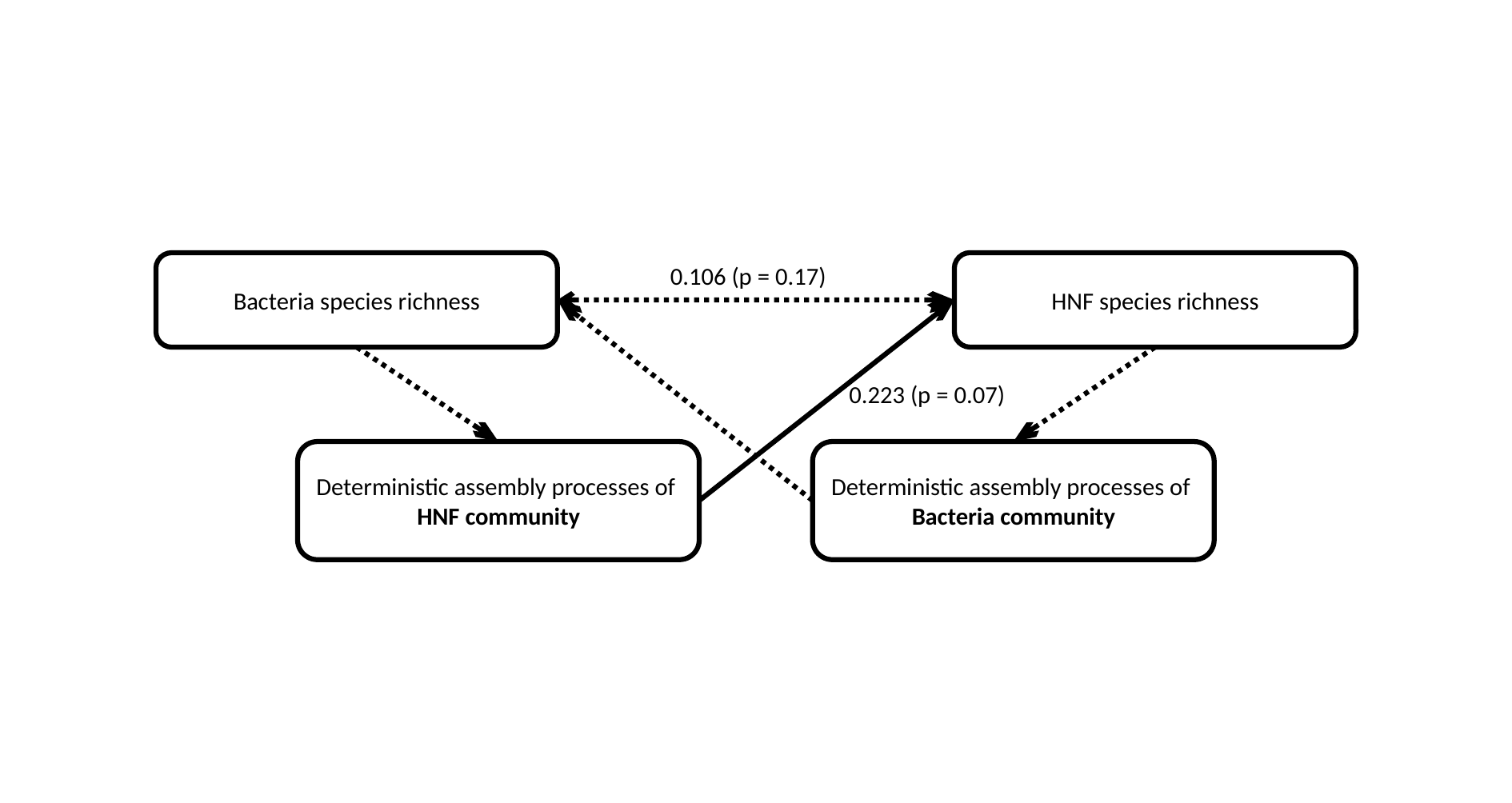

HNF species richness
Bacteria species richness
0.106 (p = 0.17)
0.223 (p = 0.07)
Deterministic assembly processes of
HNF community
Deterministic assembly processes of
Bacteria community